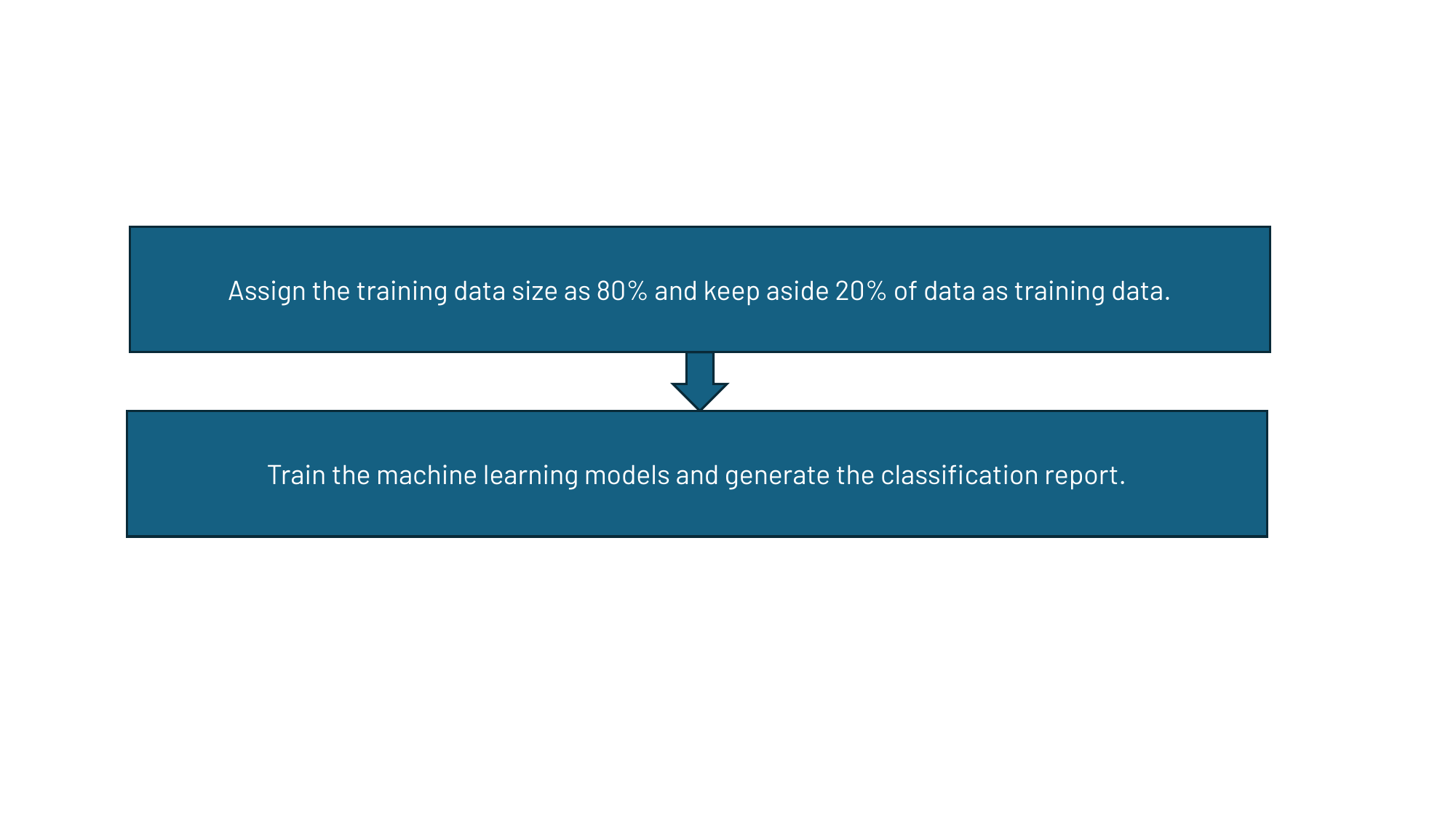

Assign the training data size as 80% and keep aside 20% of data as training data.

Train the machine learning models and generate the classification report.